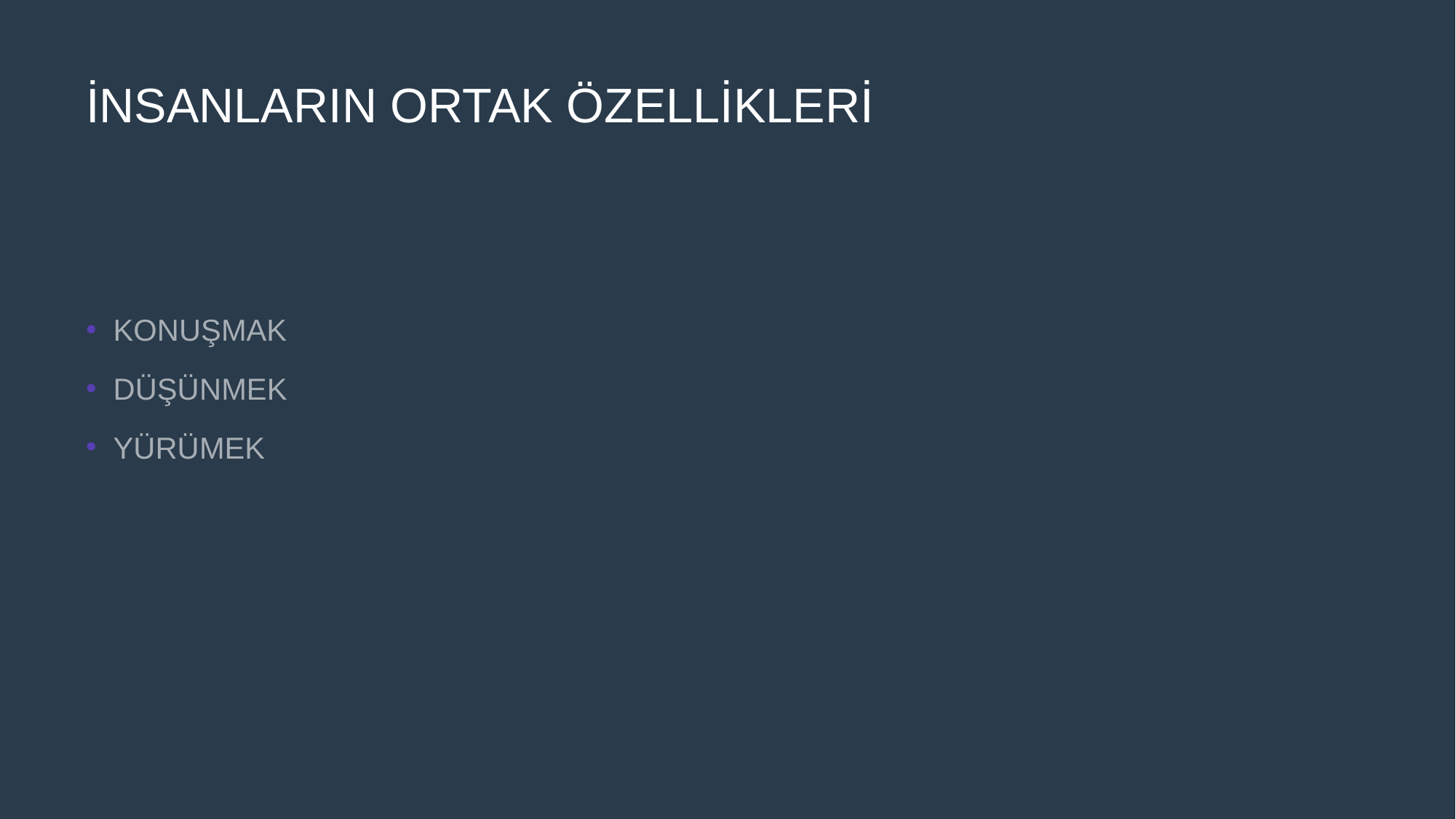

# İNSANLARIN ORTAK ÖZELLİKLERİ
KONUŞMAK
DÜŞÜNMEK
YÜRÜMEK